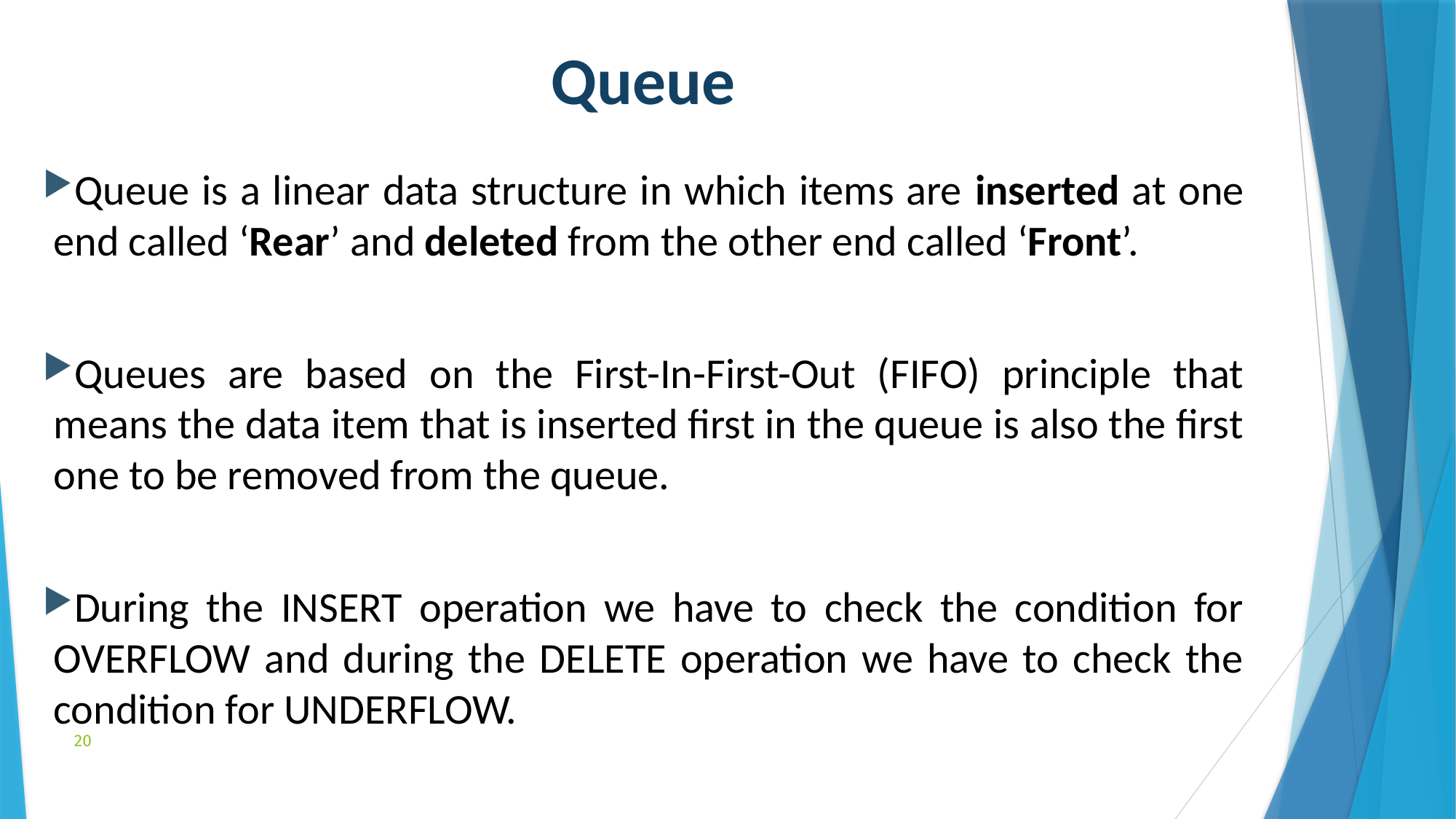

Queue

Queue is a linear data structure in which items are inserted at one end called ‘Rear’ and deleted from the other end called ‘Front’.

Queues are based on the First-In-First-Out (FIFO) principle that means the data item that is inserted first in the queue is also the first one to be removed from the queue.

During the INSERT operation we have to check the condition for OVERFLOW and during the DELETE operation we have to check the condition for UNDERFLOW.
20